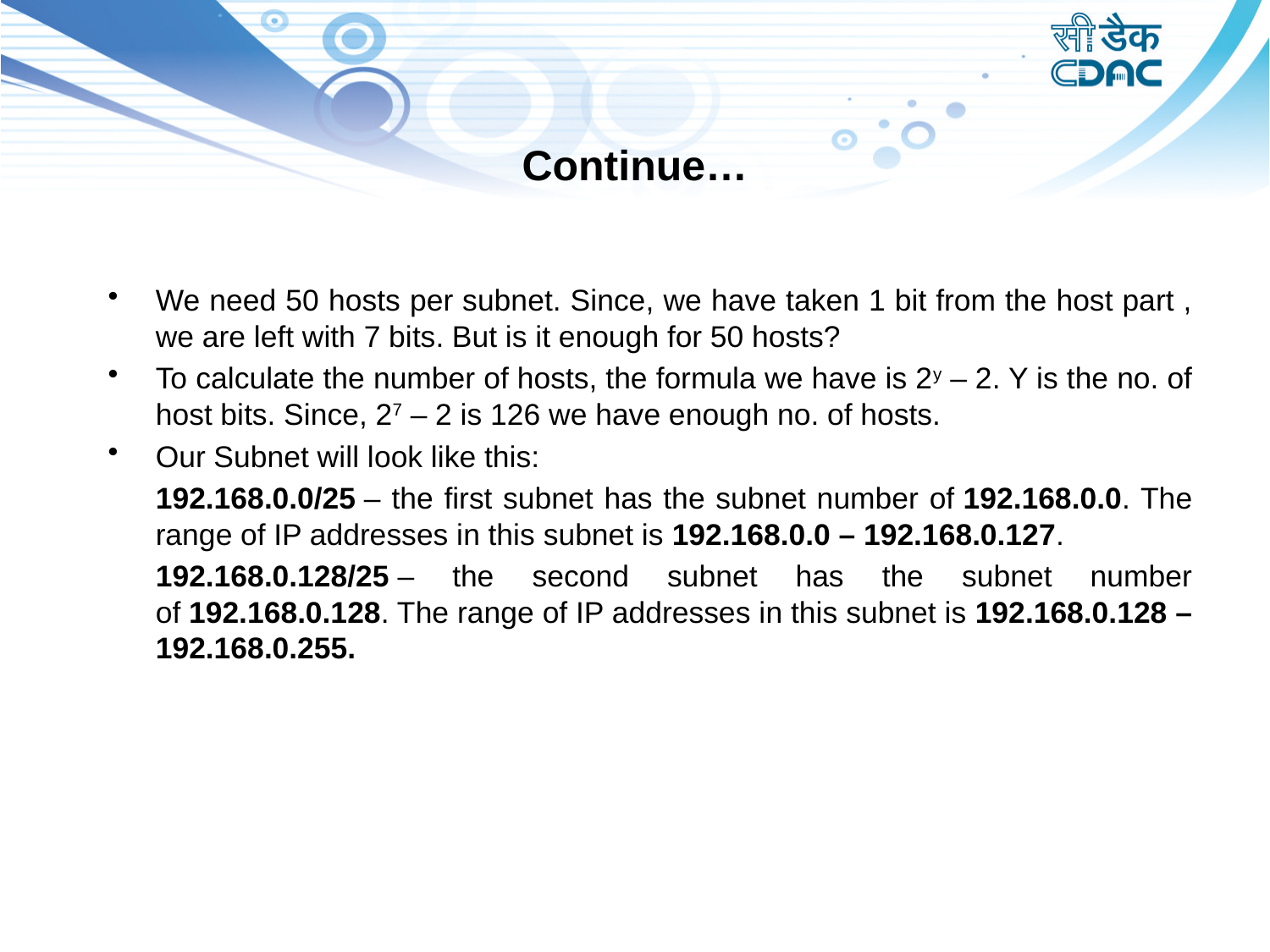

# Continue…
We need 50 hosts per subnet. Since, we have taken 1 bit from the host part , we are left with 7 bits. But is it enough for 50 hosts?
To calculate the number of hosts, the formula we have is 2y – 2. Y is the no. of host bits. Since, 27 – 2 is 126 we have enough no. of hosts.
Our Subnet will look like this:
	192.168.0.0/25 – the first subnet has the subnet number of 192.168.0.0. The range of IP addresses in this subnet is 192.168.0.0 – 192.168.0.127.
	192.168.0.128/25 – the second subnet has the subnet number of 192.168.0.128. The range of IP addresses in this subnet is 192.168.0.128 – 192.168.0.255.